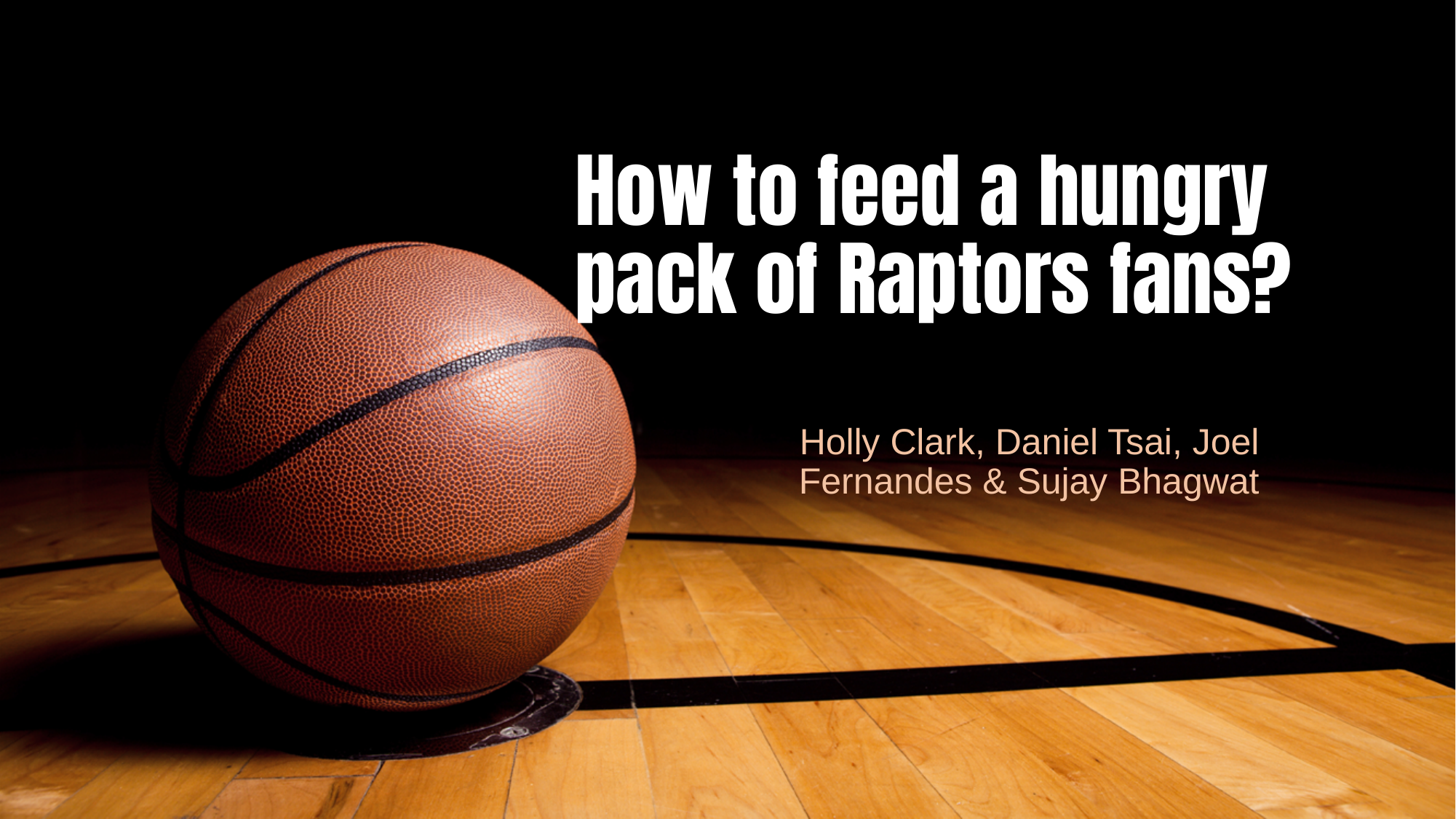

# How to feed a hungry pack of Raptors fans?
Holly Clark, Daniel Tsai, Joel Fernandes & Sujay Bhagwat